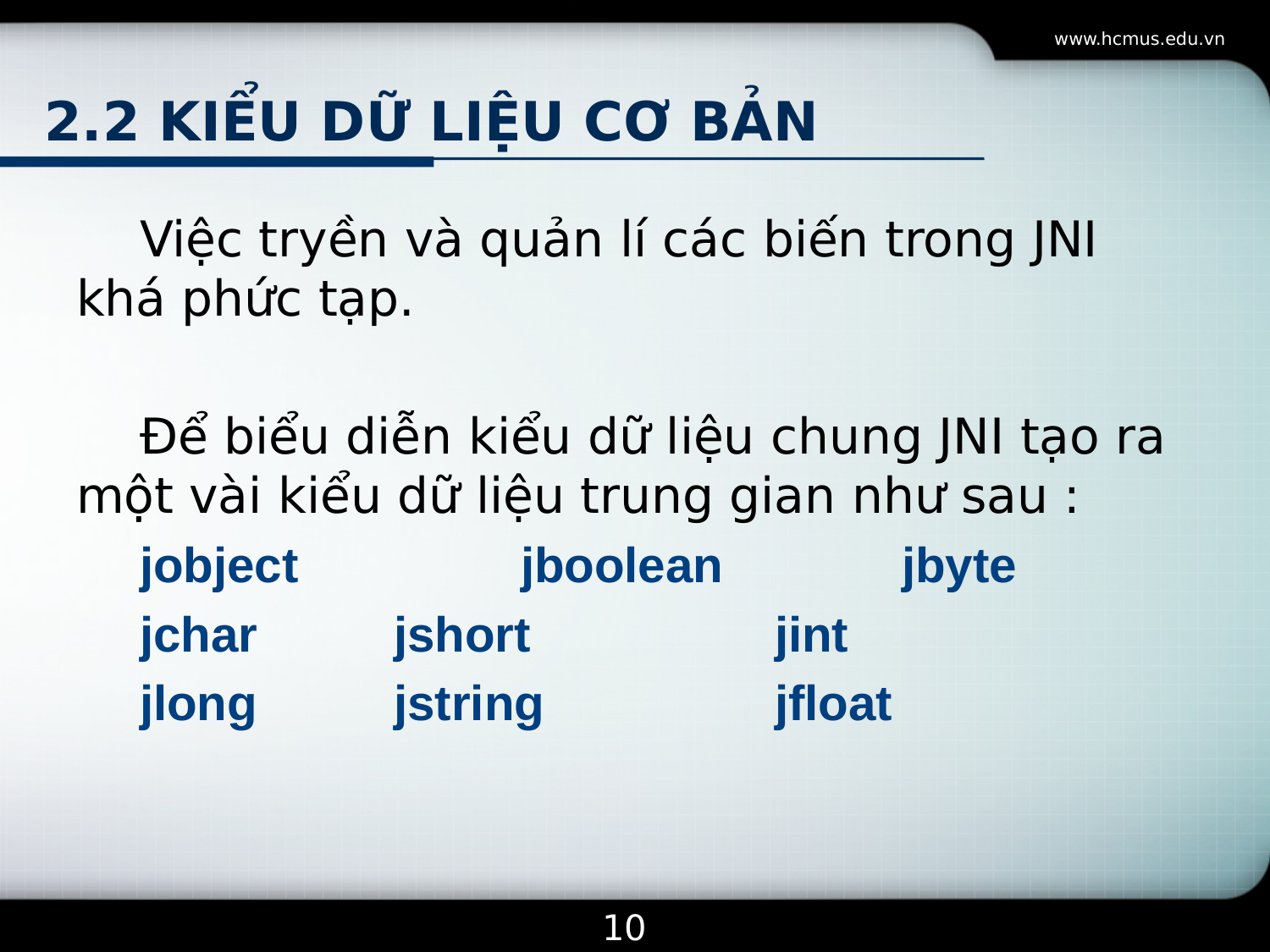

www.hcmus.edu.vn
# 2.2 kiểu dữ liệu cơ bản
Việc tryền và quản lí các biến trong JNI khá phức tạp.

Để biểu diễn kiểu dữ liệu chung JNI tạo ra một vài kiểu dữ liệu trung gian như sau :
jobject 		jboolean		jbyte
jchar		jshort		jint
jlong		jstring		jfloat

10